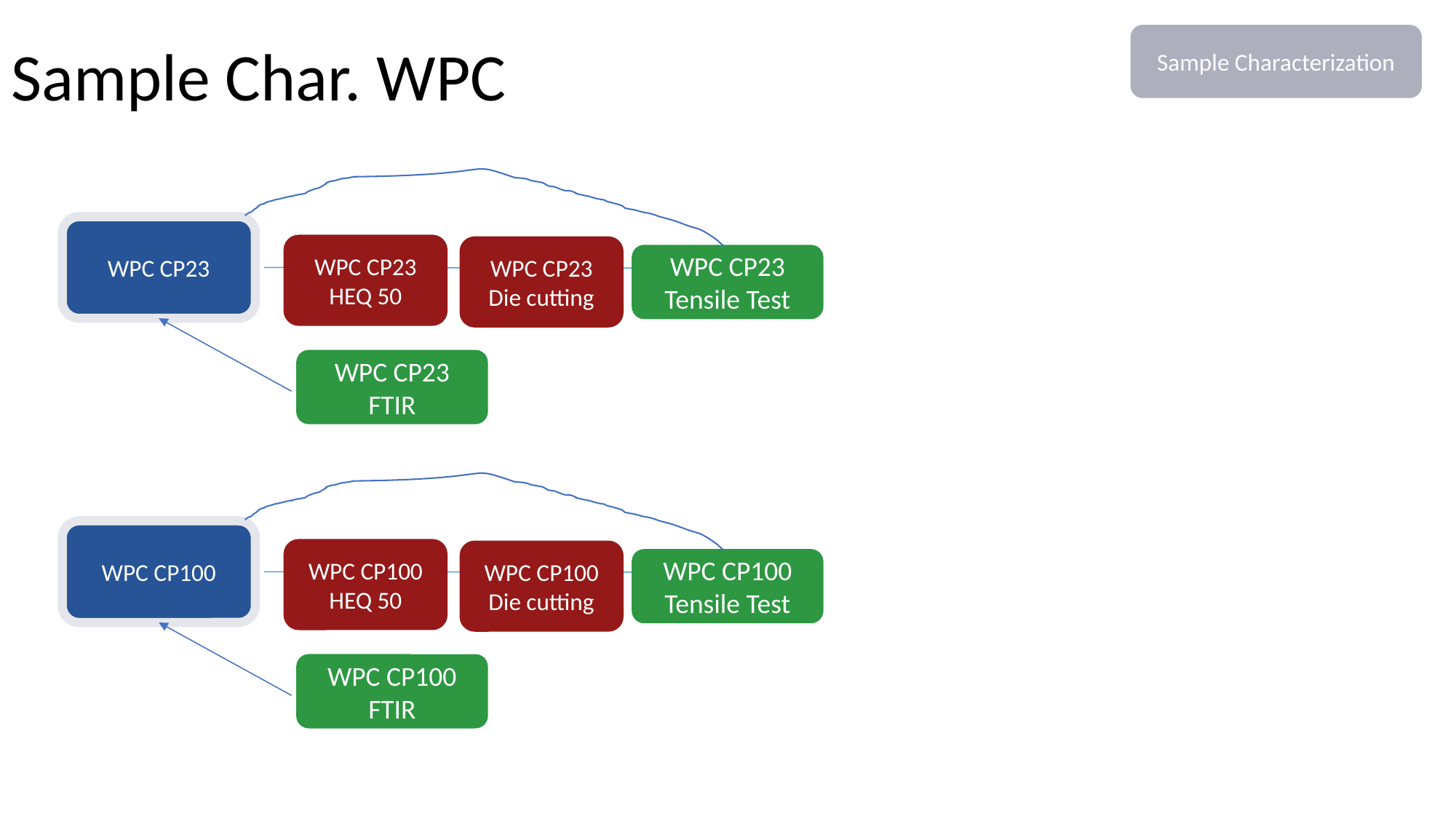

# Sample Char. WPC
Sample Characterization

WPC CP23
WPC CP23 HEQ 50
WPC CP23 Die cutting
WPC CP23 Tensile Test
WPC CP23 FTIR

WPC CP100
WPC CP100 HEQ 50
WPC CP100 Die cutting
WPC CP100 Tensile Test
WPC CP100 FTIR